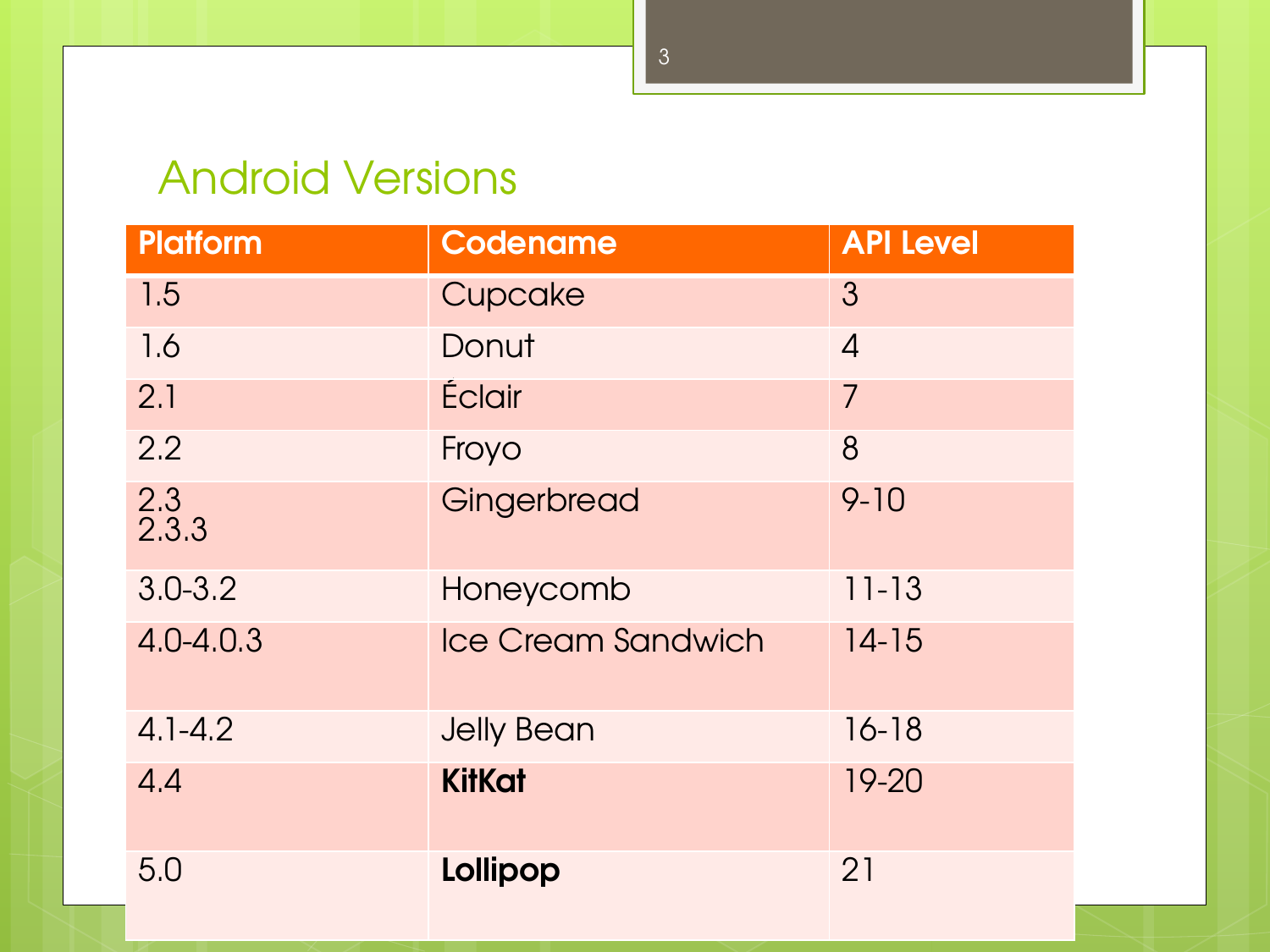

3
# Android Versions
| Platform | Codename | API Level |
| --- | --- | --- |
| 1.5 | Cupcake | 3 |
| 1.6 | Donut | 4 |
| 2.1 | Éclair | 7 |
| 2.2 | Froyo | 8 |
| 2.3 2.3.3 | Gingerbread | 9-10 |
| 3.0-3.2 | Honeycomb | 11-13 |
| 4.0-4.0.3 | Ice Cream Sandwich | 14-15 |
| 4.1-4.2 | Jelly Bean | 16-18 |
| 4.4 | KitKat | 19-20 |
| 5.0 | Lollipop | 21 |